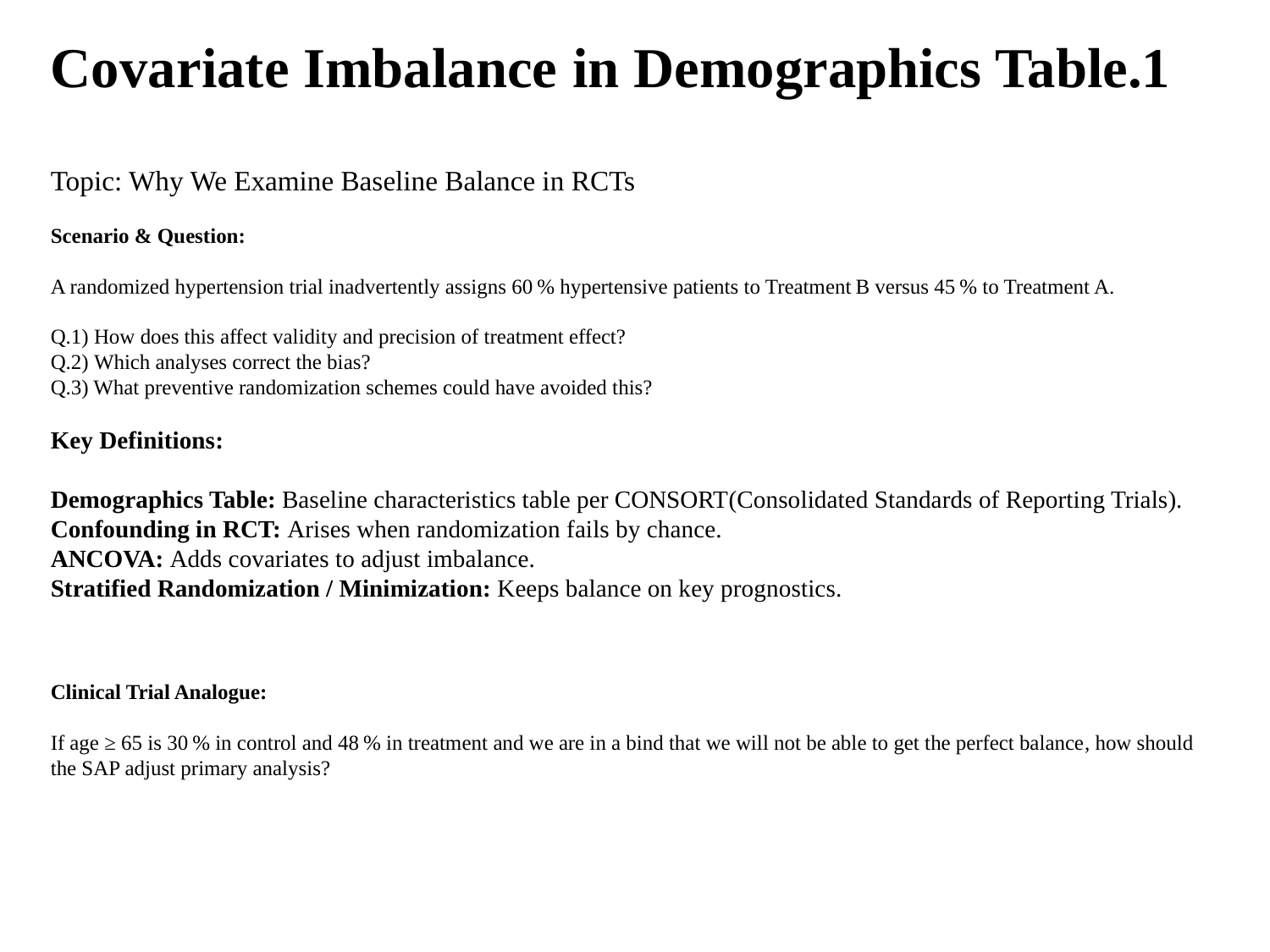

Covariate Imbalance in Demographics Table.1
Topic: Why We Examine Baseline Balance in RCTs

Scenario & Question:

A randomized hypertension trial inadvertently assigns 60 % hypertensive patients to Treatment B versus 45 % to Treatment A.

Q.1) How does this affect validity and precision of treatment effect?
Q.2) Which analyses correct the bias?
Q.3) What preventive randomization schemes could have avoided this?

Key Definitions:

Demographics Table: Baseline characteristics table per CONSORT(Consolidated Standards of Reporting Trials).
Confounding in RCT: Arises when randomization fails by chance.
ANCOVA: Adds covariates to adjust imbalance.
Stratified Randomization / Minimization: Keeps balance on key prognostics.

Clinical Trial Analogue:

If age ≥ 65 is 30 % in control and 48 % in treatment and we are in a bind that we will not be able to get the perfect balance, how should the SAP adjust primary analysis?